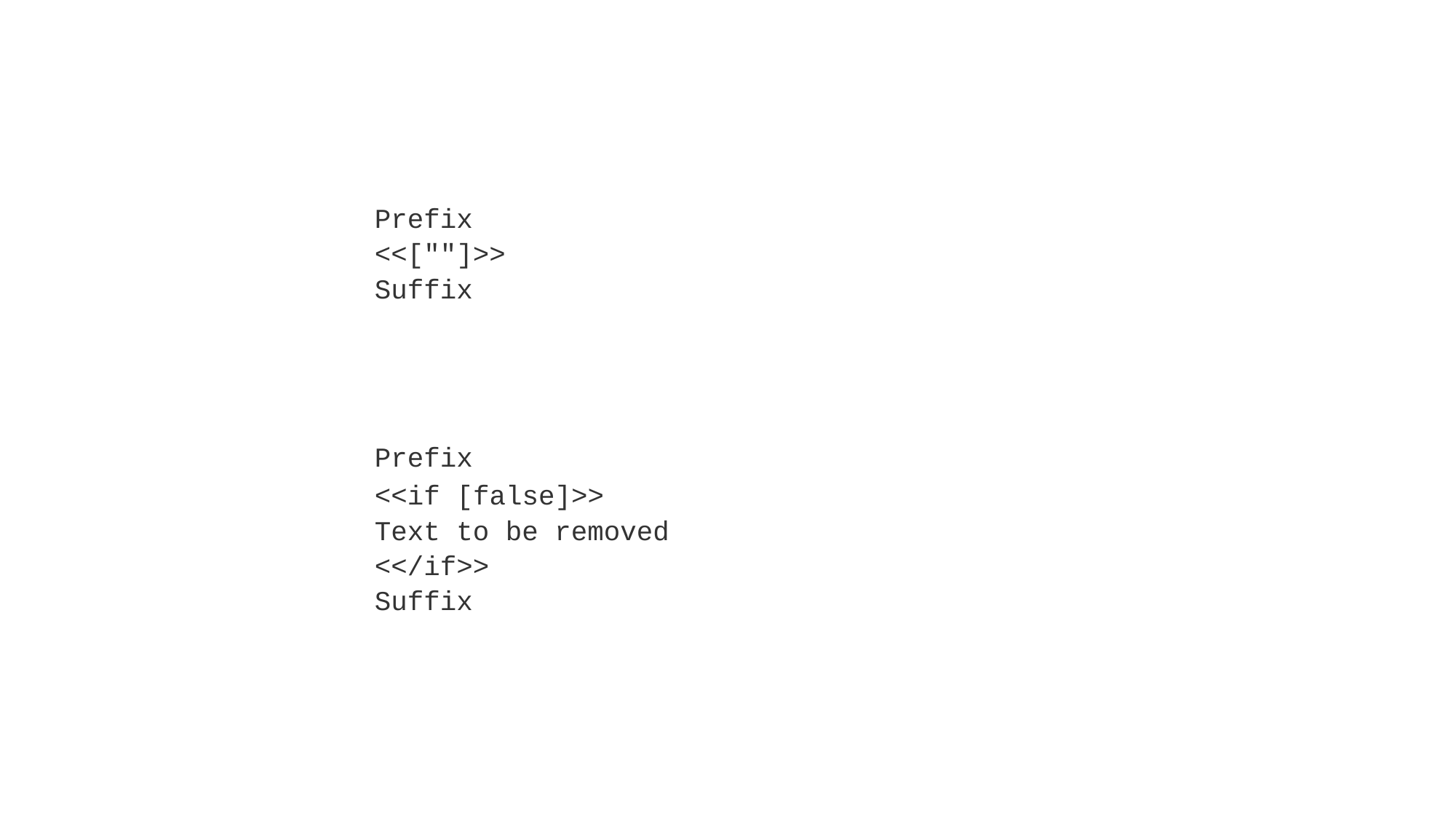

Prefix
<<[""]>>
Suffix

Prefix
<<if [false]>>
Text to be removed
<</if>>
Suffix